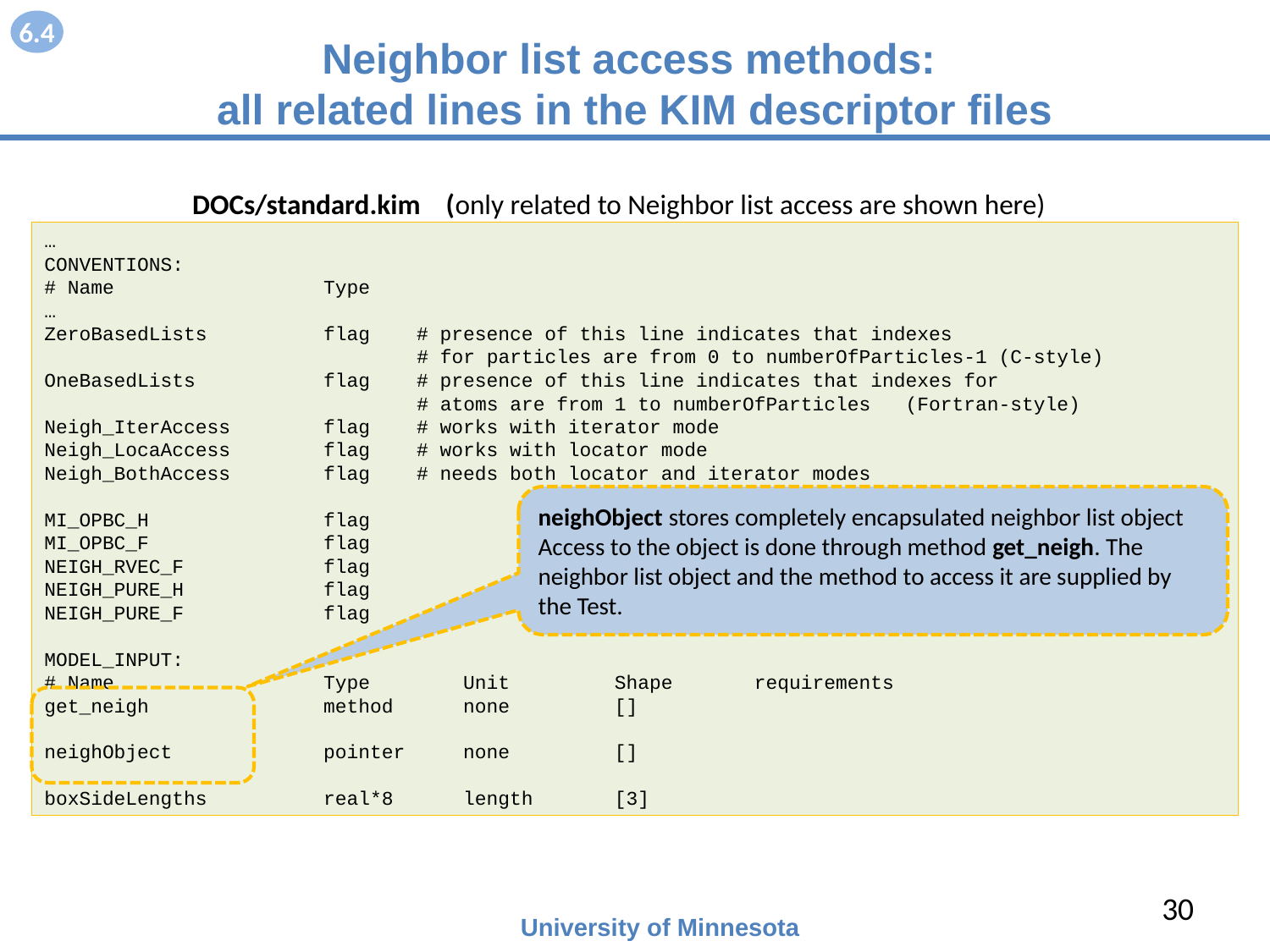

6.4
# Neighbor list access methods: all related lines in the KIM descriptor files
DOCs/standard.kim    (only related to Neighbor list access are shown here)
…
CONVENTIONS:
# Name                  Type
…
ZeroBasedLists          flag    # presence of this line indicates that indexes
                                # for particles are from 0 to numberOfParticles-1 (C-style)
OneBasedLists           flag    # presence of this line indicates that indexes for
                                # atoms are from 1 to numberOfParticles   (Fortran-style)
Neigh_IterAccess        flag    # works with iterator mode
Neigh_LocaAccess        flag    # works with locator mode
Neigh_BothAccess        flag    # needs both locator and iterator modes

MI_OPBC_H               flag
MI_OPBC_F               flag
NEIGH_RVEC_F            flag
NEIGH_PURE_H            flag
NEIGH_PURE_F            flag

MODEL_INPUT:
# Name                  Type        Unit         Shape       requirements
get_neigh               method      none         []

neighObject             pointer     none         []

boxSideLengths          real*8      length       [3]
neighObject stores completely encapsulated neighbor list object
Access to the object is done through method get_neigh. The neighbor list object and the method to access it are supplied by the Test.

30
University of Minnesota